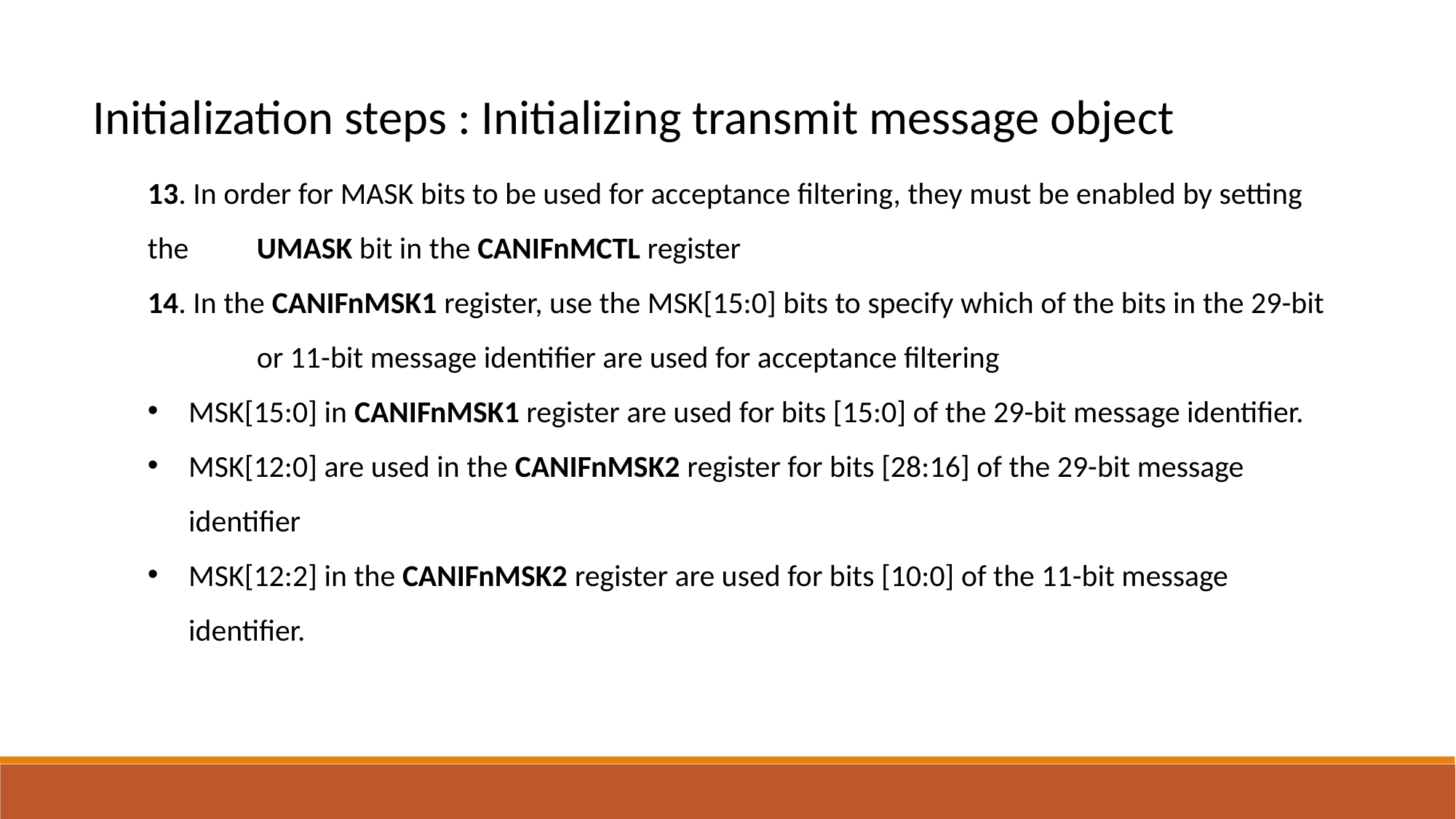

Initialization steps : Initializing transmit message object

13. In order for MASK bits to be used for acceptance filtering, they must be enabled by setting 	the 	UMASK bit in the CANIFnMCTL register
14. In the CANIFnMSK1 register, use the MSK[15:0] bits to specify which of the bits in the 29-bit
	or 11-bit message identifier are used for acceptance filtering
MSK[15:0] in CANIFnMSK1 register are used for bits [15:0] of the 29-bit message identifier.
MSK[12:0] are used in the CANIFnMSK2 register for bits [28:16] of the 29-bit message identifier
MSK[12:2] in the CANIFnMSK2 register are used for bits [10:0] of the 11-bit message identifier.